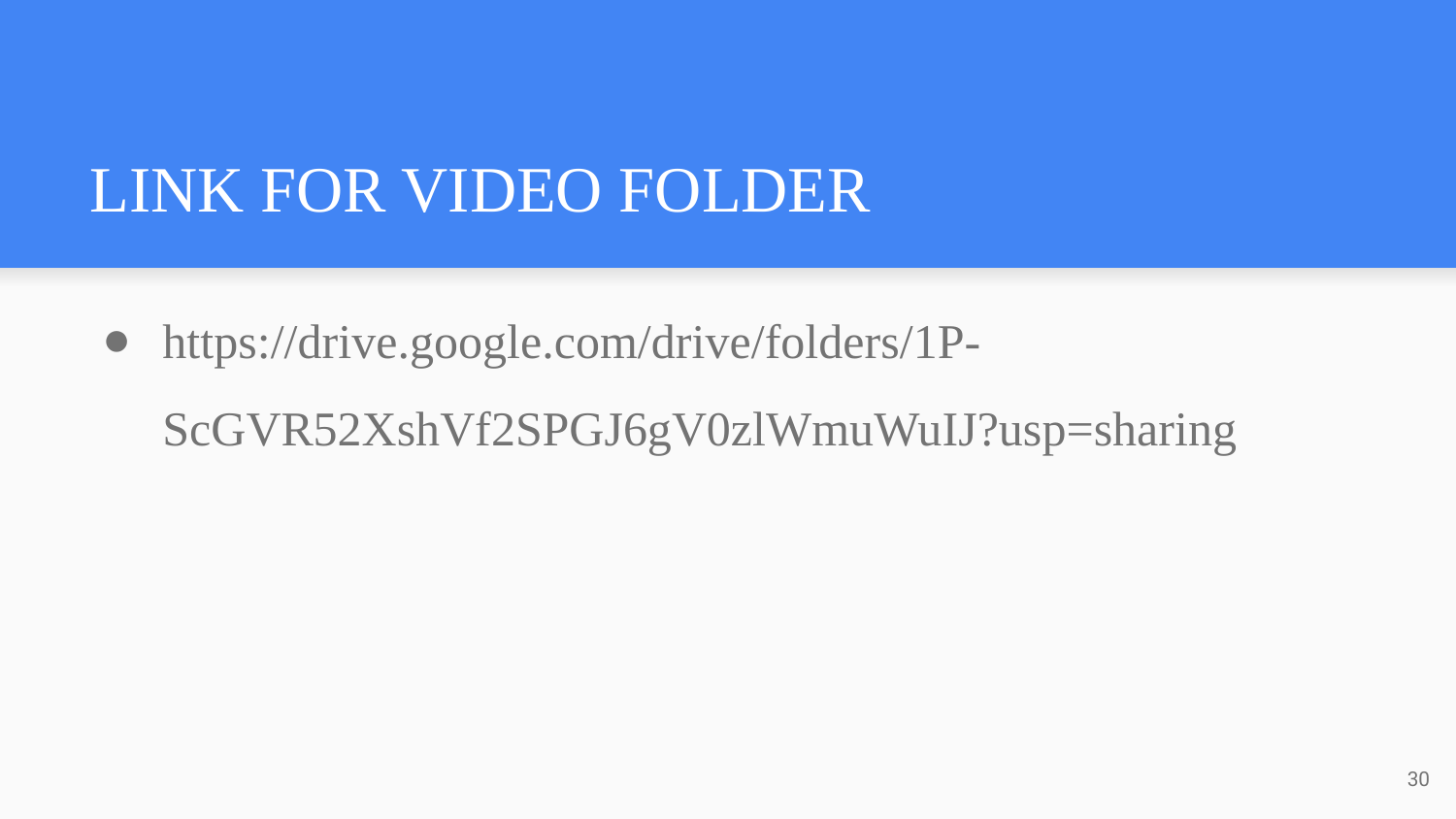

# LINK FOR VIDEO FOLDER
https://drive.google.com/drive/folders/1P-ScGVR52XshVf2SPGJ6gV0zlWmuWuIJ?usp=sharing
30